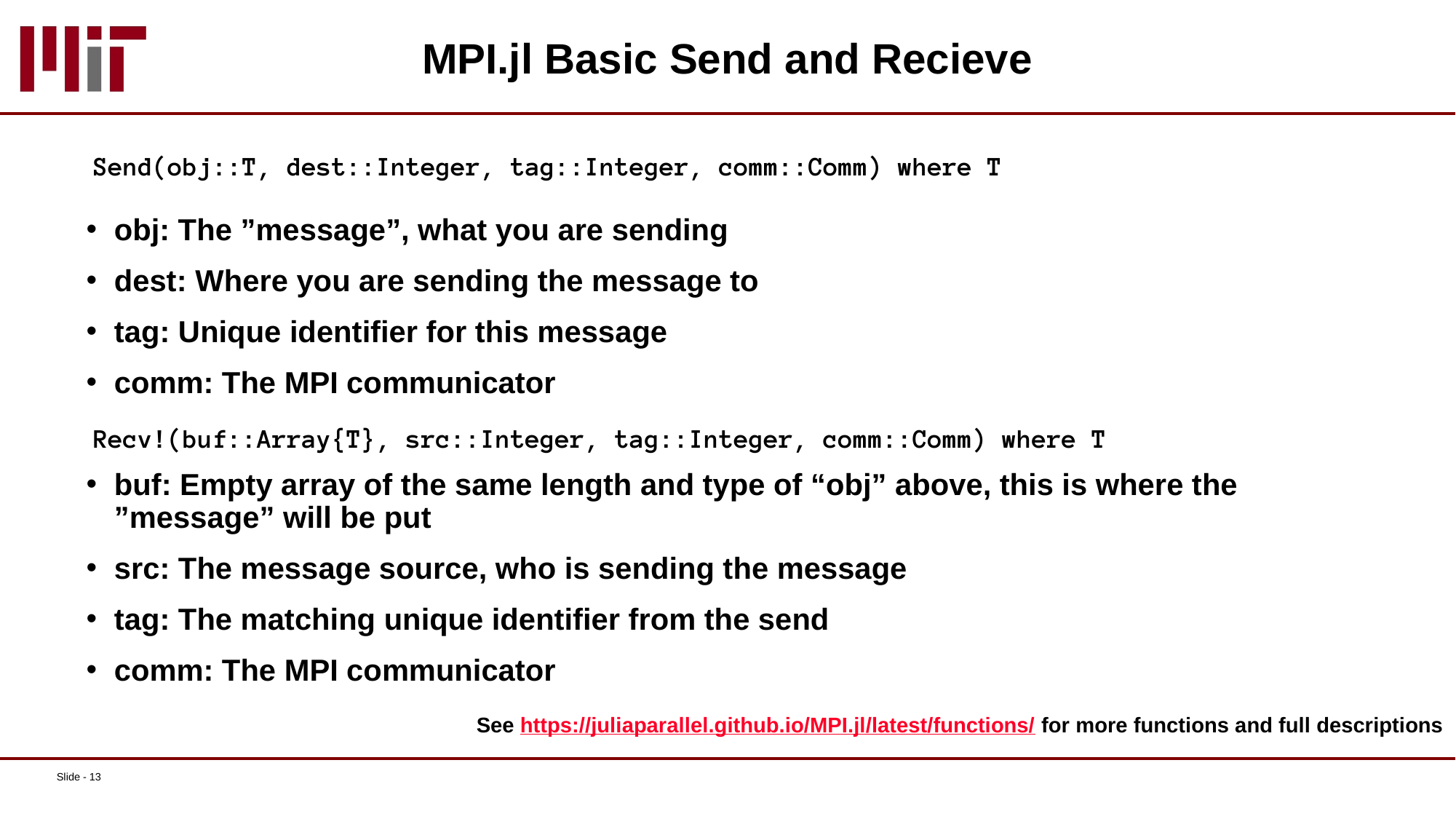

# MPI.jl Basic Send and Recieve
Send(obj::T, dest::Integer, tag::Integer, comm::Comm) where T

obj: The ”message”, what you are sending
dest: Where you are sending the message to
tag: Unique identifier for this message
comm: The MPI communicator

buf: Empty array of the same length and type of “obj” above, this is where the ”message” will be put
src: The message source, who is sending the message
tag: The matching unique identifier from the send
comm: The MPI communicator
Recv!(buf::Array{T}, src::Integer, tag::Integer, comm::Comm) where T
See https://juliaparallel.github.io/MPI.jl/latest/functions/ for more functions and full descriptions